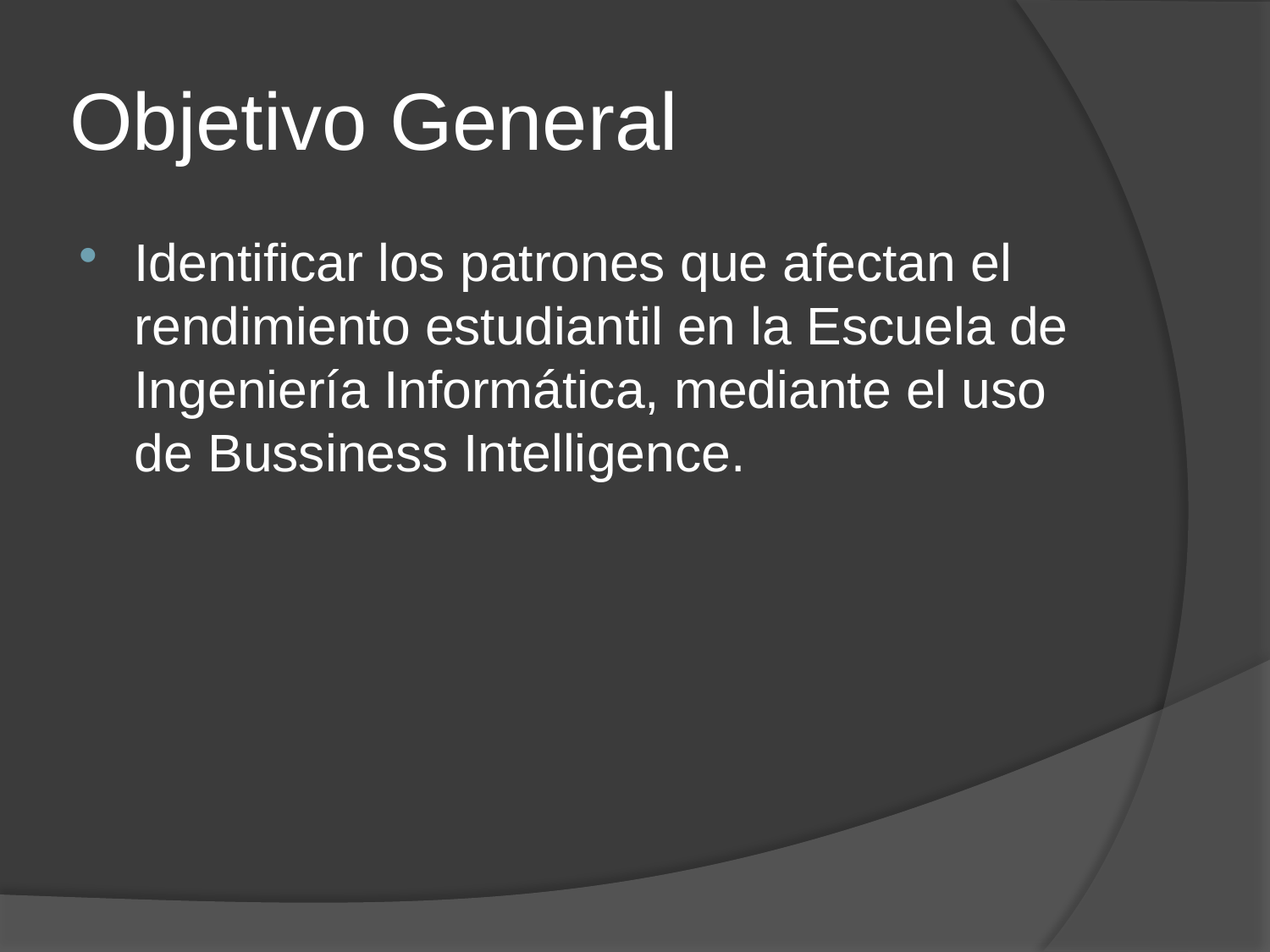

# Objetivo General
Identificar los patrones que afectan el rendimiento estudiantil en la Escuela de Ingeniería Informática, mediante el uso de Bussiness Intelligence.